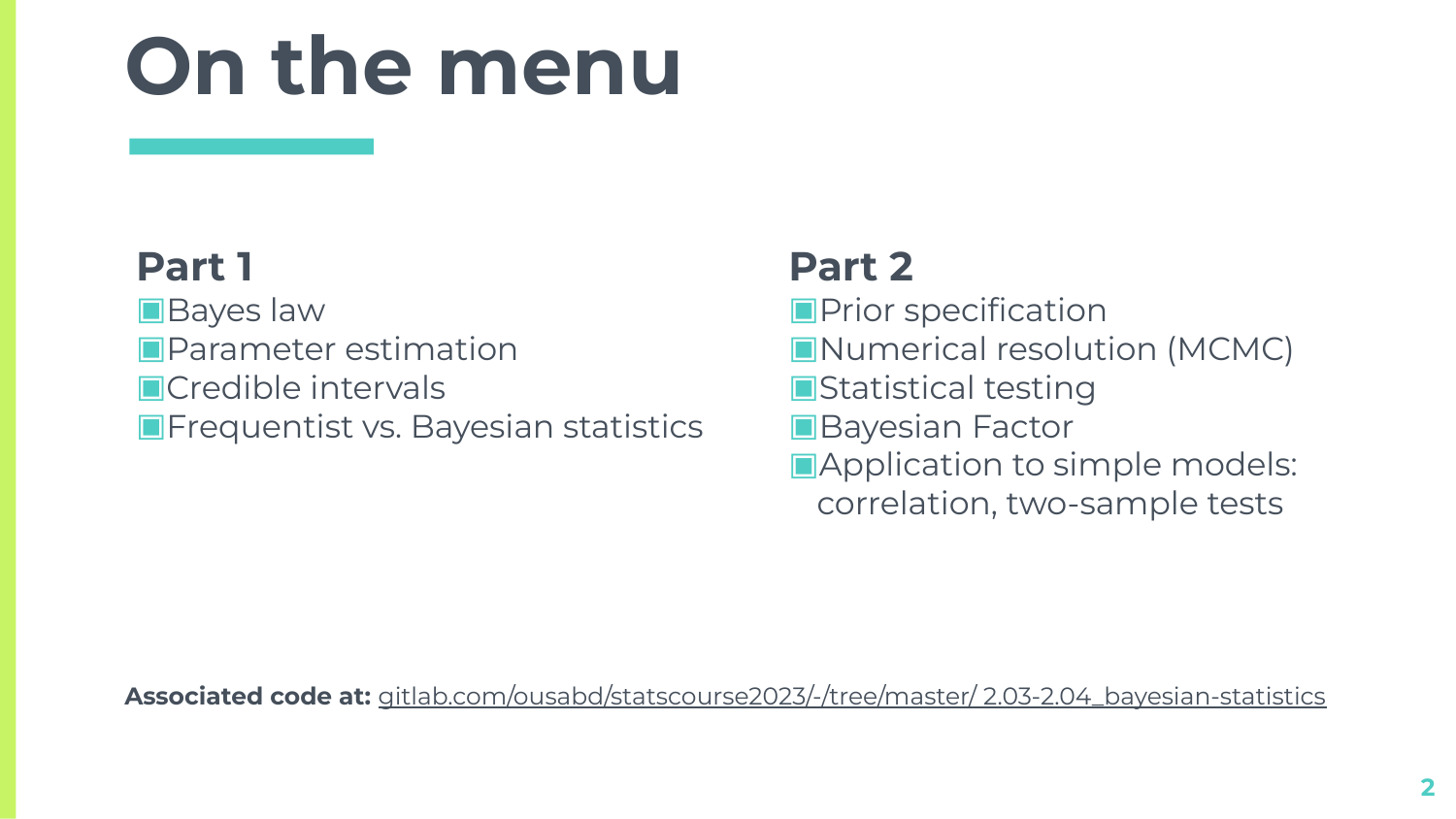

# On the menu
Part 1
Bayes law
Parameter estimation
Credible intervals
Frequentist vs. Bayesian statistics

Part 2
Prior specification
Numerical resolution (MCMC)
Statistical testing
Bayesian Factor
Application to simple models: correlation, two-sample tests
Associated code at: gitlab.com/ousabd/statscourse2023/-/tree/master/ 2.03-2.04_bayesian-statistics
2